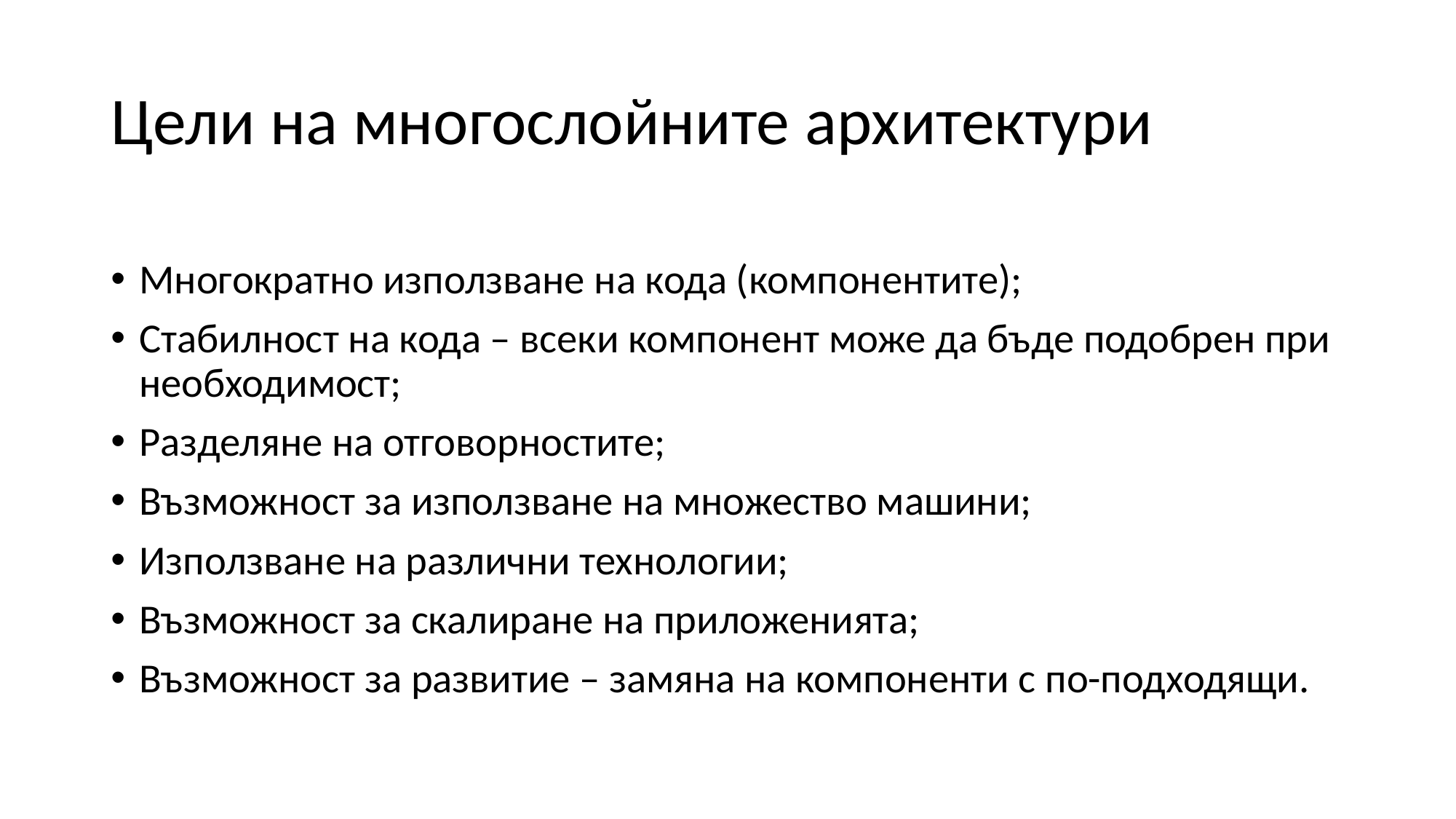

# Цели на многослойните архитектури
Многократно използване на кода (компонентите);
Стабилност на кода – всеки компонент може да бъде подобрен при необходимост;
Разделяне на отговорностите;
Възможност за използване на множество машини;
Използване на различни технологии;
Възможност за скалиране на приложенията;
Възможност за развитие – замяна на компоненти с по-подходящи.